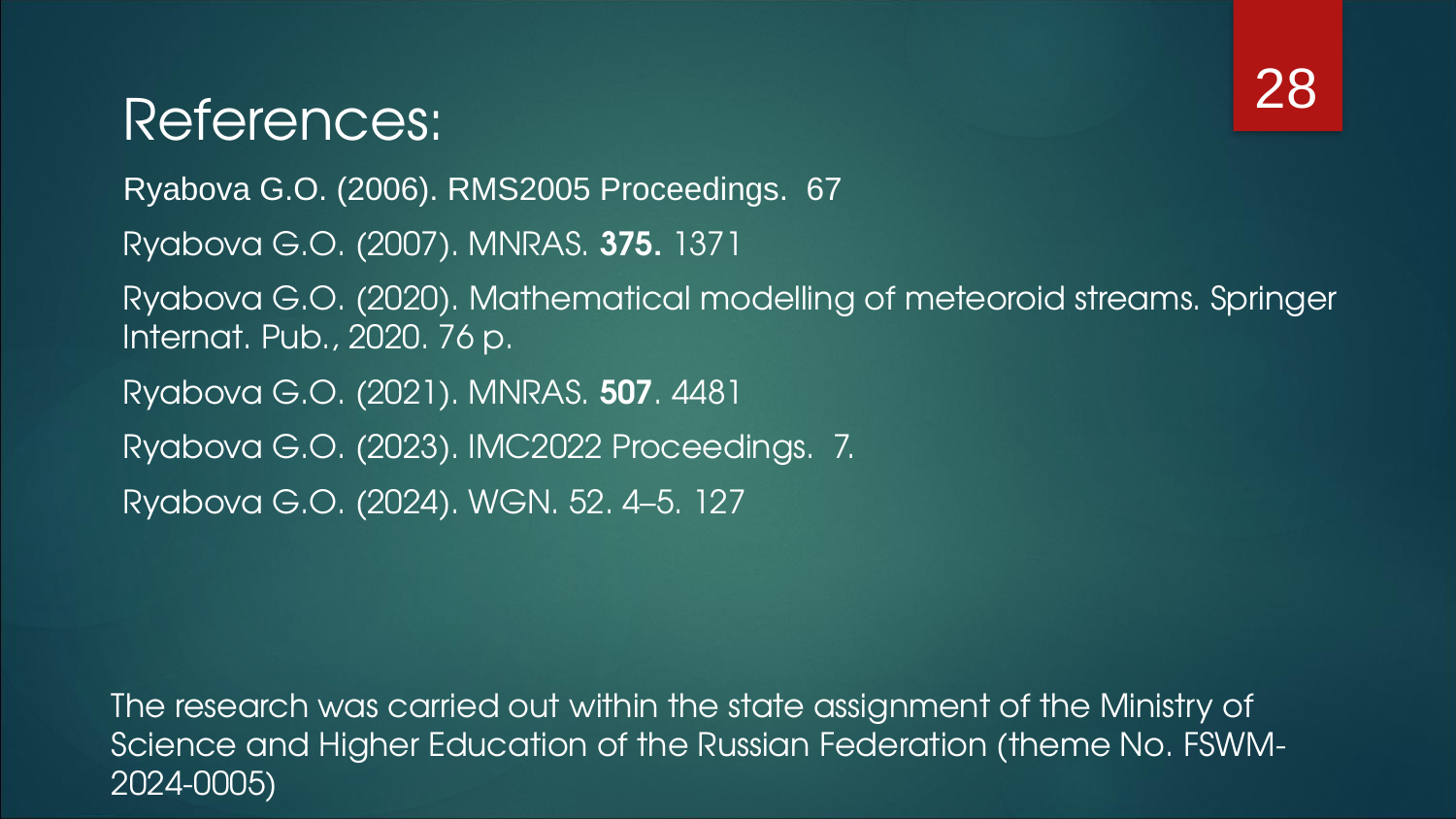

28
References:
Ryabova G.O. (2006). RMS2005 Proceedings.  67
Ryabova G.O. (2007). MNRAS. 375. 1371
Ryabova G.O. (2020). Mathematical modelling of meteoroid streams. Springer Internat. Pub., 2020. 76 p.
Ryabova G.O. (2021). MNRAS. 507. 4481
Ryabova G.O. (2023). IMC2022 Proceedings.  7.
Ryabova G.O. (2024). WGN. 52. 4–5. 127
The research was carried out within the state assignment of the Ministry of Science and Higher Education of the Russian Federation (theme No. FSWM-2024-0005)